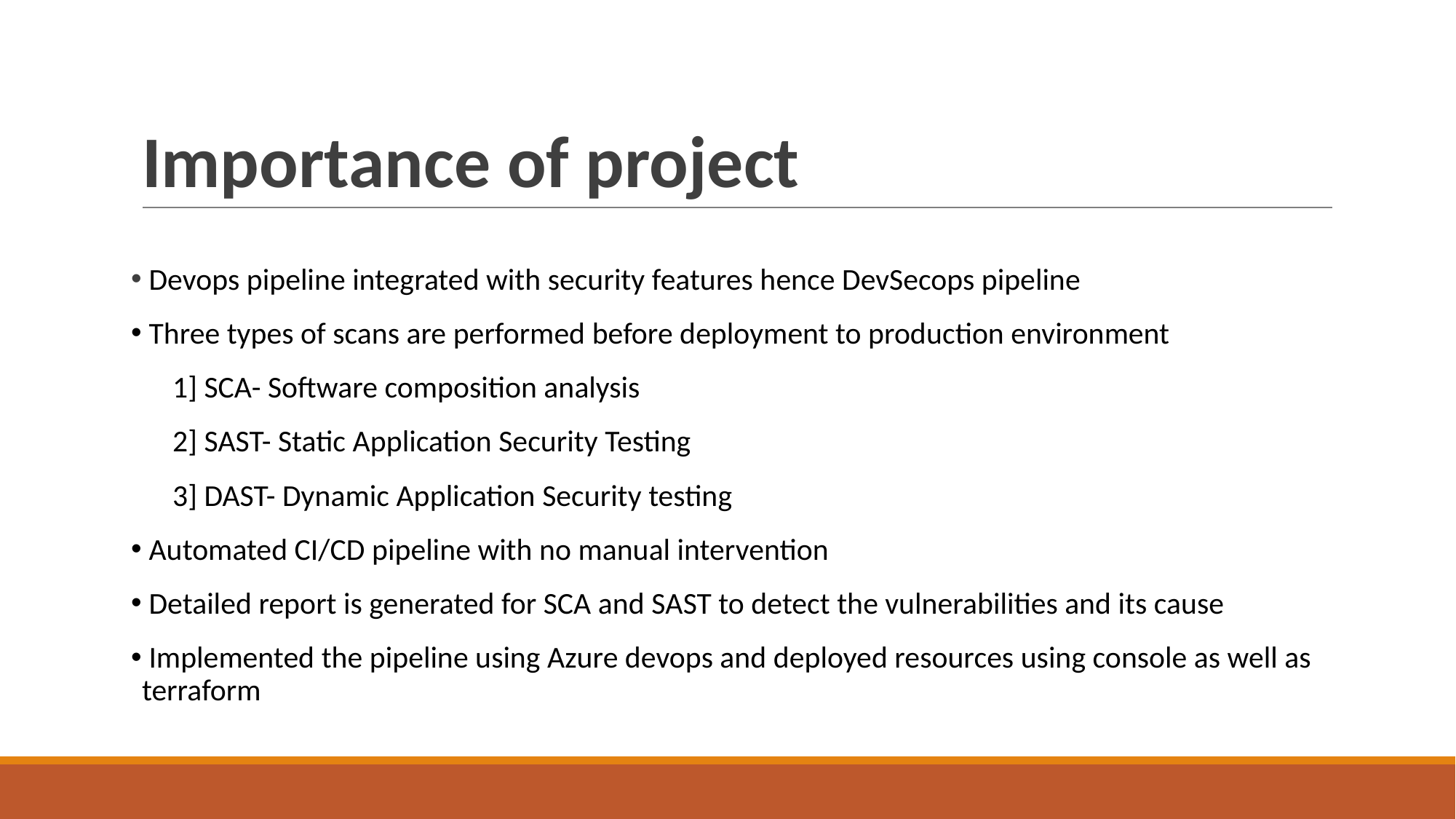

# Importance of project
 Devops pipeline integrated with security features hence DevSecops pipeline
 Three types of scans are performed before deployment to production environment
      1] SCA- Software composition analysis
      2] SAST- Static Application Security Testing
      3] DAST- Dynamic Application Security testing
 Automated CI/CD pipeline with no manual intervention
 Detailed report is generated for SCA and SAST to detect the vulnerabilities and its cause
 Implemented the pipeline using Azure devops and deployed resources using console as well as terraform